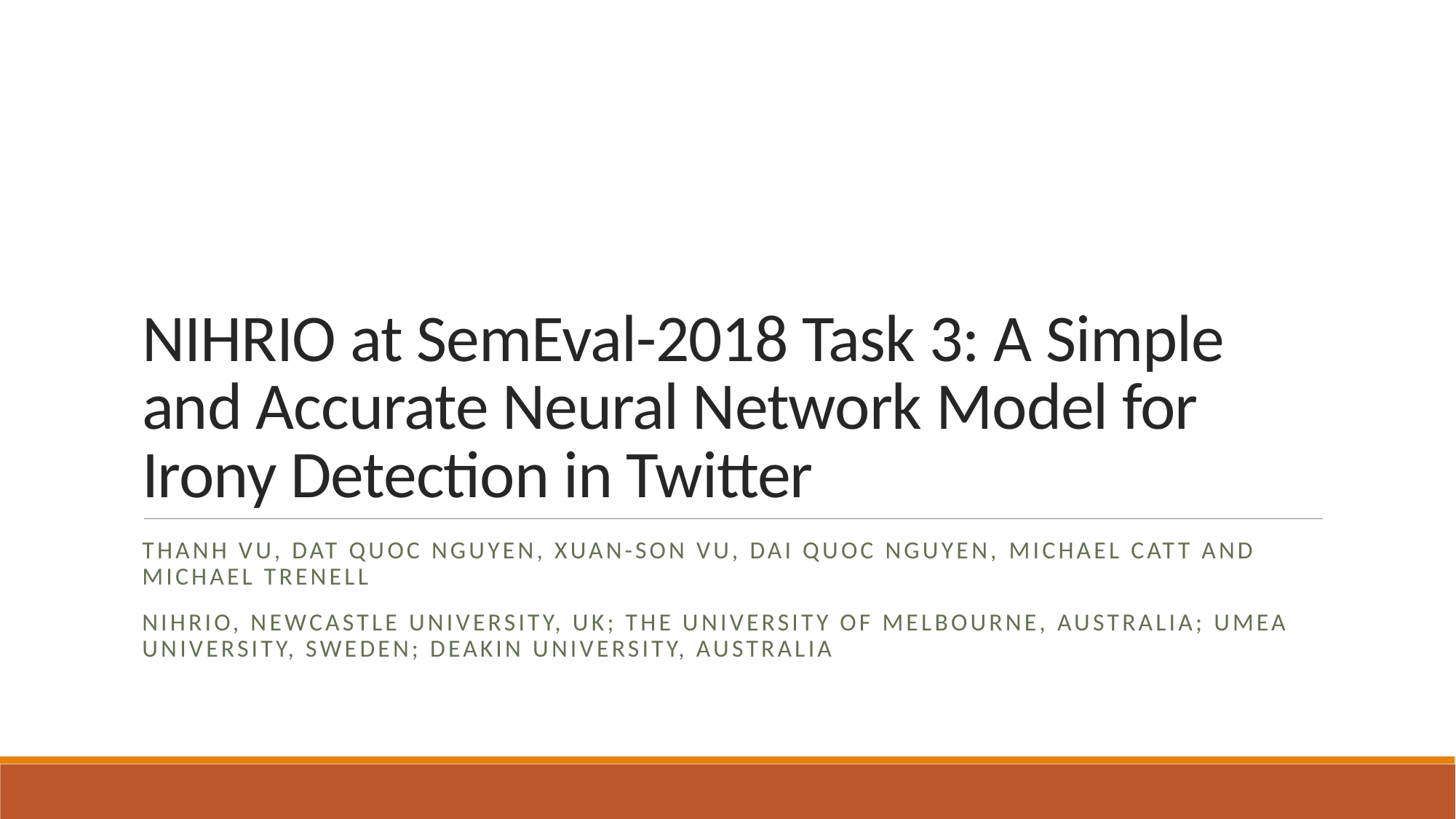

# NIHRIO at SemEval-2018 Task 3: A Simple and Accurate Neural Network Model for Irony Detection in Twitter
Thanh Vu, Dat Quoc Nguyen, Xuan-Son Vu, Dai Quoc Nguyen, Michael Catt and Michael Trenell
NIHRIO, Newcastle University, UK; The University of Melbourne, Australia; Umea University, Sweden; Deakin University, Australia